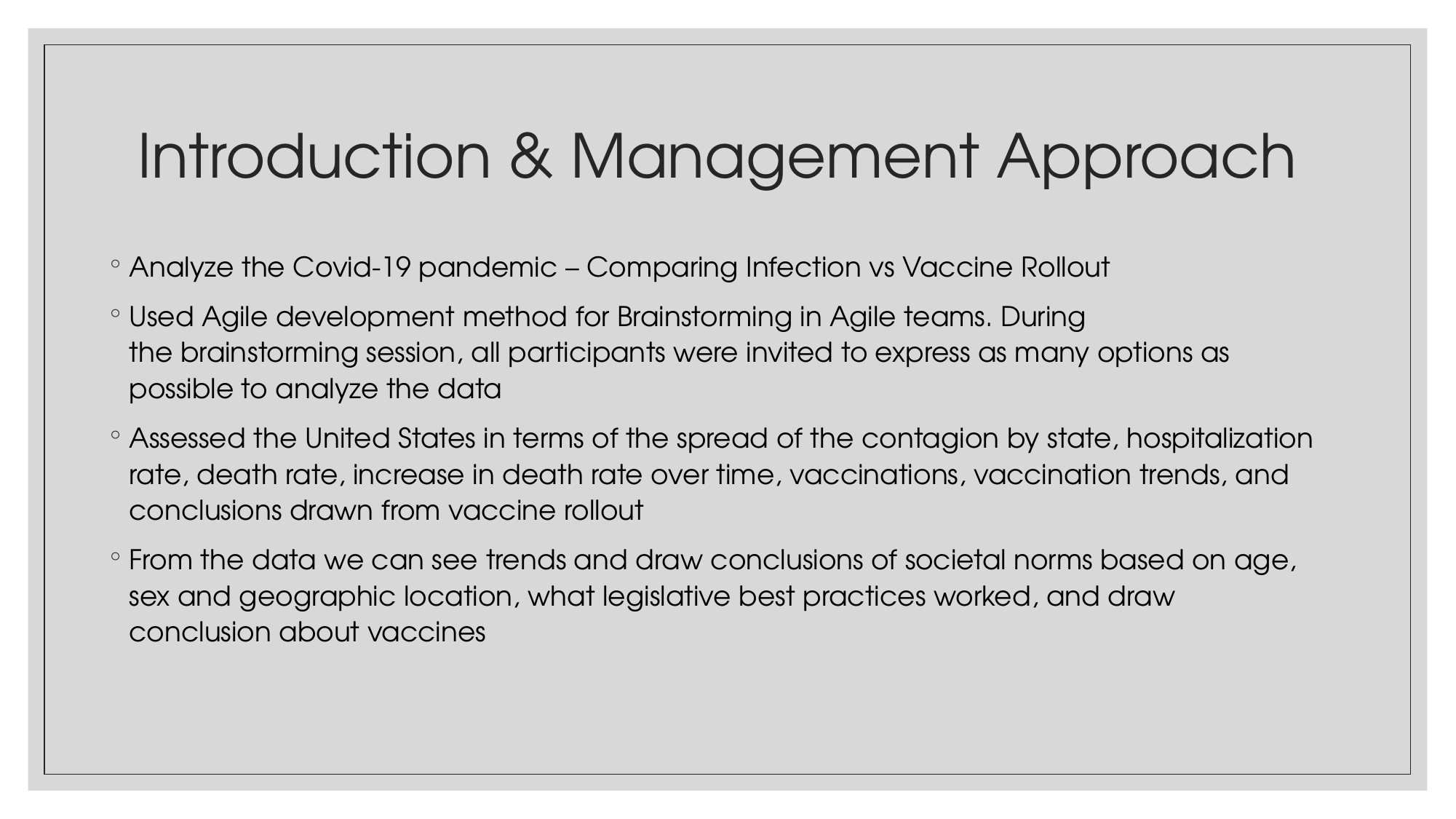

# Introduction & Management Approach
Analyze the Covid-19 pandemic – Comparing Infection vs Vaccine Rollout
Used Agile development method for Brainstorming in Agile teams. During the brainstorming session, all participants were invited to express as many options as possible to analyze the data
Assessed the United States in terms of the spread of the contagion by state, hospitalization rate, death rate, increase in death rate over time, vaccinations, vaccination trends, and conclusions drawn from vaccine rollout
From the data we can see trends and draw conclusions of societal norms based on age, sex and geographic location, what legislative best practices worked, and draw conclusion about vaccines